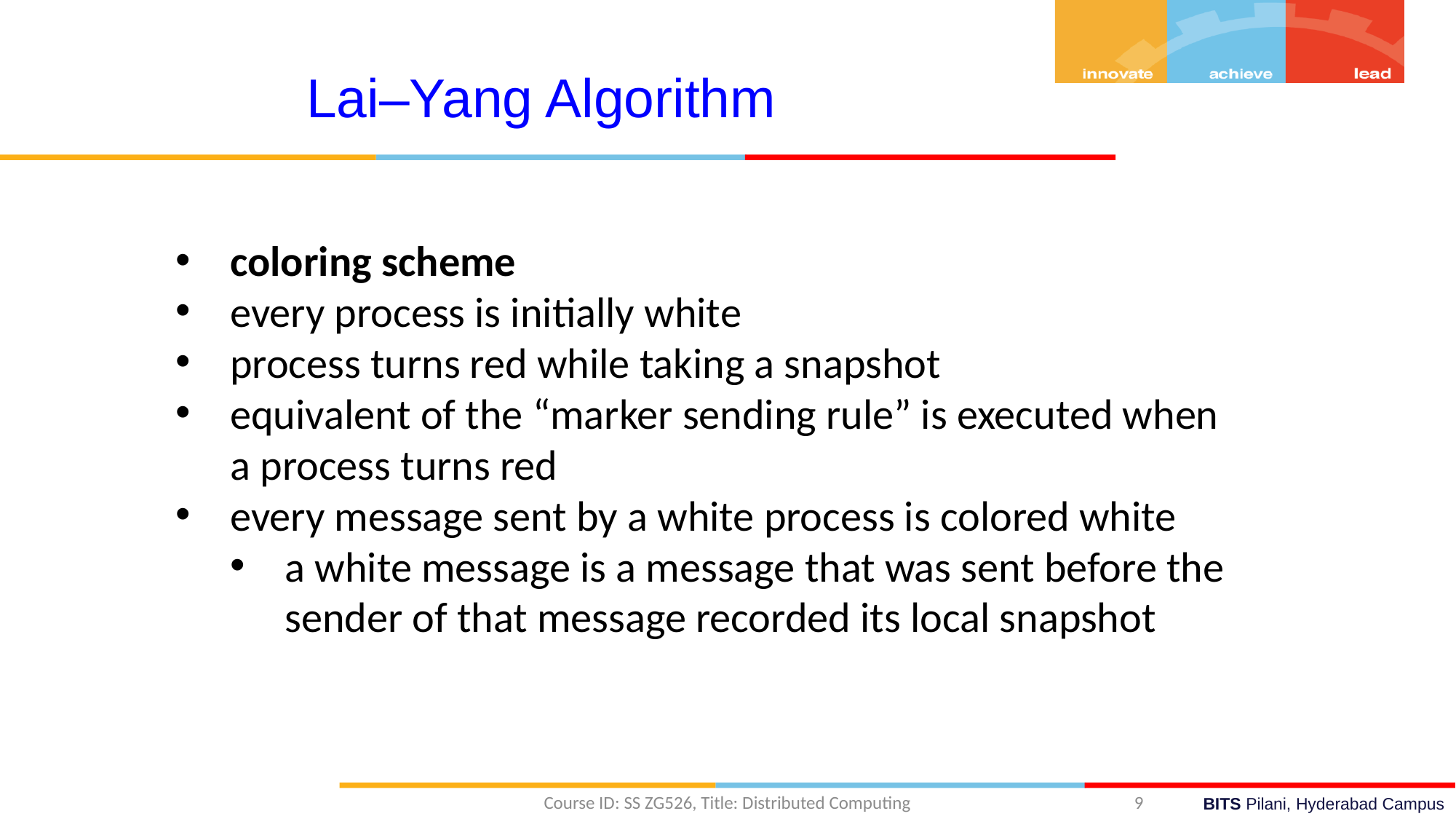

Lai–Yang Algorithm
coloring scheme
every process is initially white
process turns red while taking a snapshot
equivalent of the “marker sending rule” is executed when a process turns red
every message sent by a white process is colored white
a white message is a message that was sent before the sender of that message recorded its local snapshot
Course ID: SS ZG526, Title: Distributed Computing
9